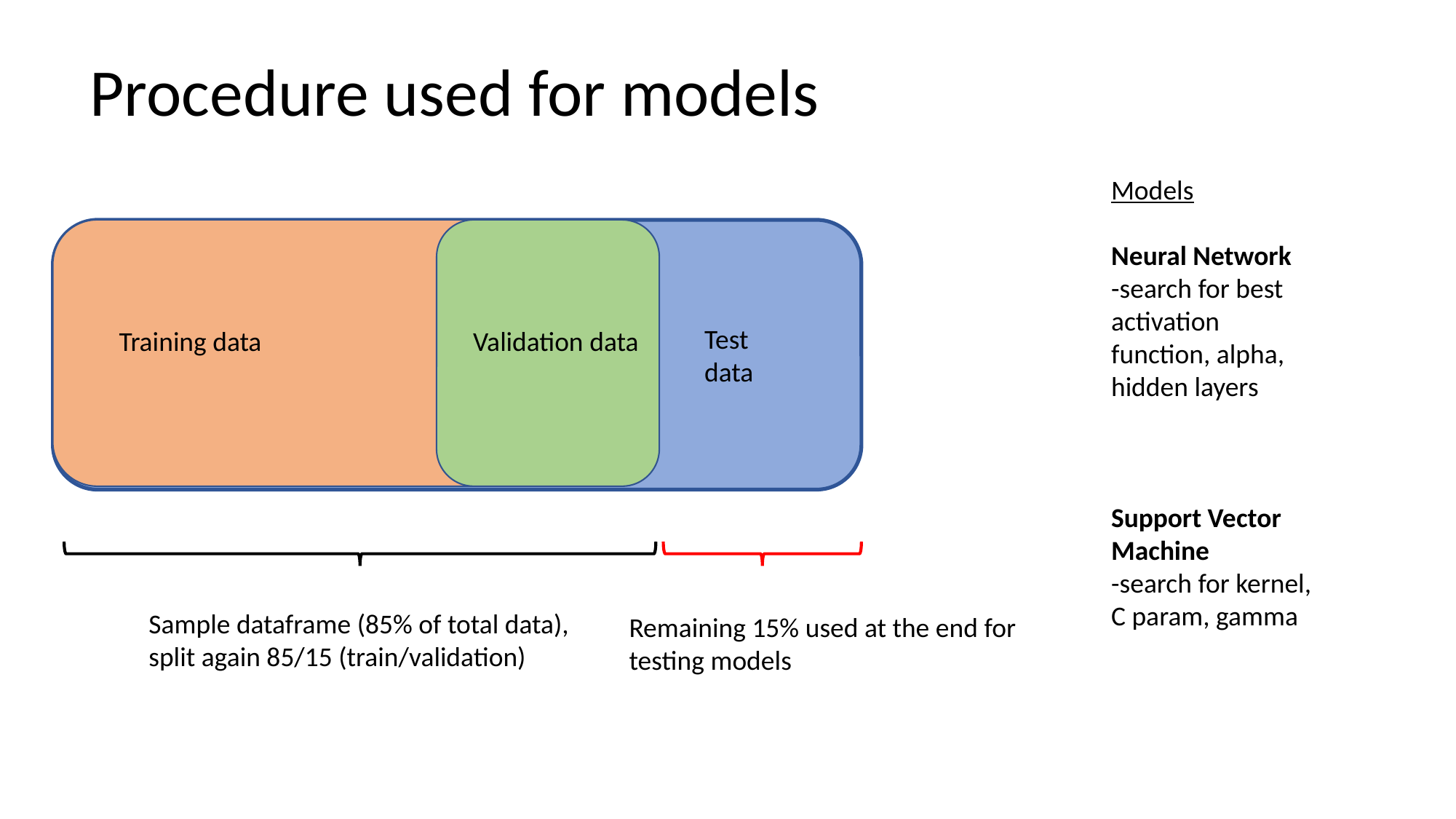

# Procedure used for models
Models

Neural Network
-search for best activation function, alpha, hidden layers

Support Vector Machine
-search for kernel, C param, gamma

Test
data
Training data
Validation data

Sample dataframe (85% of total data), split again 85/15 (train/validation)
Remaining 15% used at the end for testing models